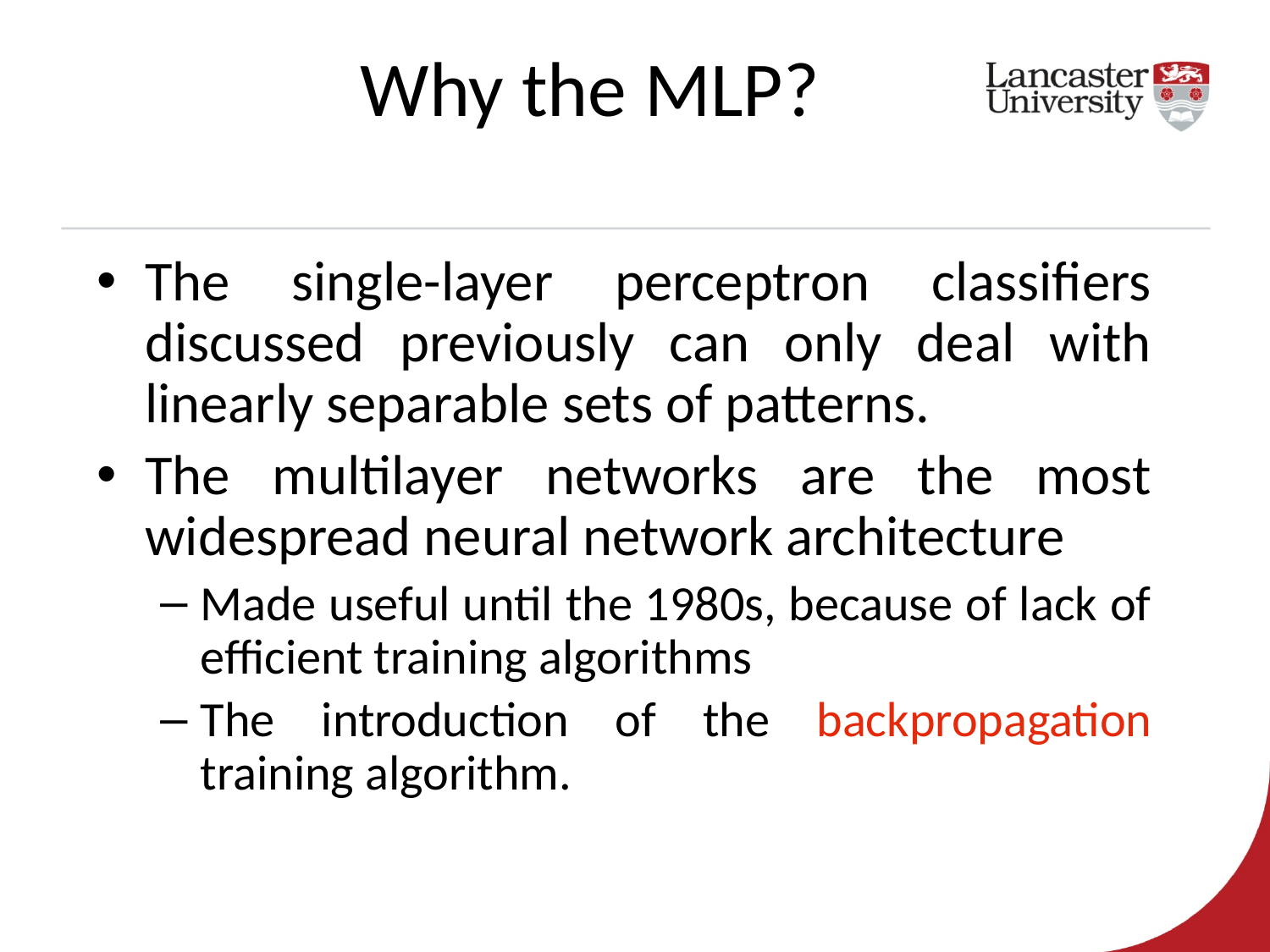

Why the MLP?
The single-layer perceptron classifiers discussed previously can only deal with linearly separable sets of patterns.
The multilayer networks are the most widespread neural network architecture
Made useful until the 1980s, because of lack of efficient training algorithms
The introduction of the backpropagation training algorithm.